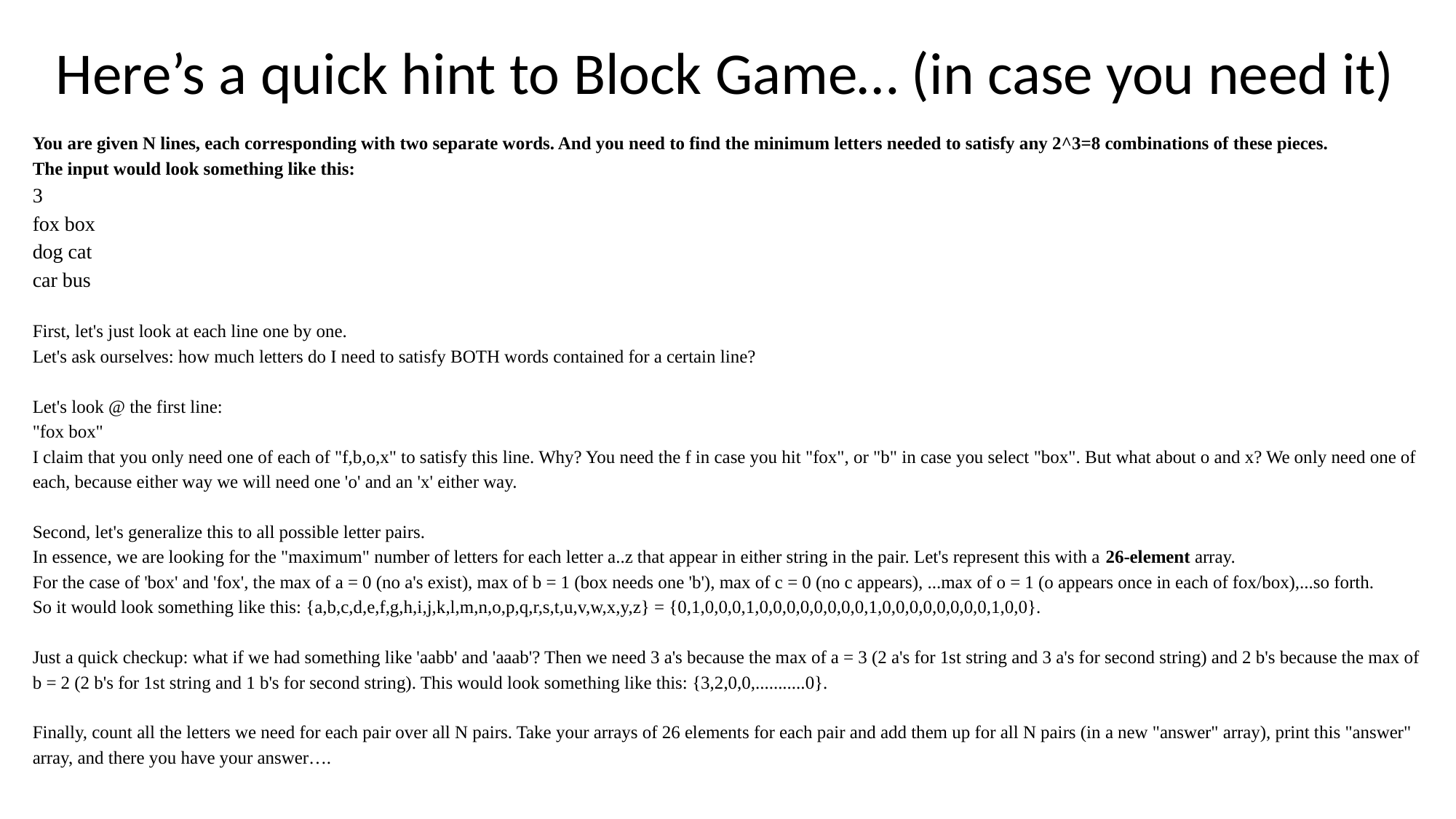

# Here’s a quick hint to Block Game… (in case you need it)
You are given N lines, each corresponding with two separate words. And you need to find the minimum letters needed to satisfy any 2^3=8 combinations of these pieces.
The input would look something like this:
3
fox box
dog cat
car bus

First, let's just look at each line one by one.
Let's ask ourselves: how much letters do I need to satisfy BOTH words contained for a certain line?

Let's look @ the first line:
"fox box"
I claim that you only need one of each of "f,b,o,x" to satisfy this line. Why? You need the f in case you hit "fox", or "b" in case you select "box". But what about o and x? We only need one of each, because either way we will need one 'o' and an 'x' either way.

Second, let's generalize this to all possible letter pairs.
In essence, we are looking for the "maximum" number of letters for each letter a..z that appear in either string in the pair. Let's represent this with a 26-element array.
For the case of 'box' and 'fox', the max of a = 0 (no a's exist), max of b = 1 (box needs one 'b'), max of c = 0 (no c appears), ...max of o = 1 (o appears once in each of fox/box),...so forth.
So it would look something like this: {a,b,c,d,e,f,g,h,i,j,k,l,m,n,o,p,q,r,s,t,u,v,w,x,y,z} = {0,1,0,0,0,1,0,0,0,0,0,0,0,0,1,0,0,0,0,0,0,0,0,1,0,0}.

Just a quick checkup: what if we had something like 'aabb' and 'aaab'? Then we need 3 a's because the max of a = 3 (2 a's for 1st string and 3 a's for second string) and 2 b's because the max of b = 2 (2 b's for 1st string and 1 b's for second string). This would look something like this: {3,2,0,0,...........0}.

Finally, count all the letters we need for each pair over all N pairs. Take your arrays of 26 elements for each pair and add them up for all N pairs (in a new "answer" array), print this "answer" array, and there you have your answer….